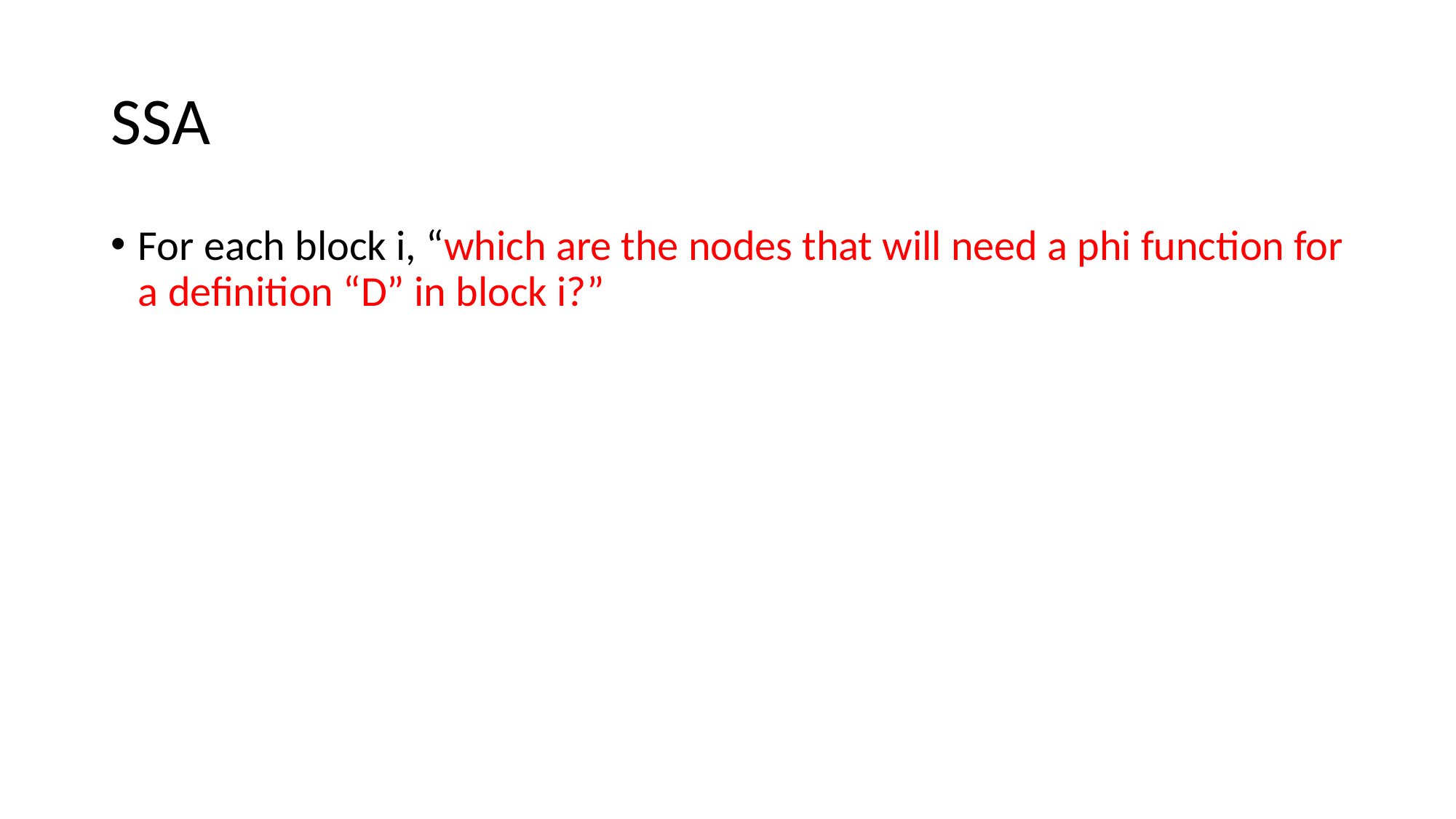

# SSA
For each block i, “which are the nodes that will need a phi function for a definition “D” in block i?”